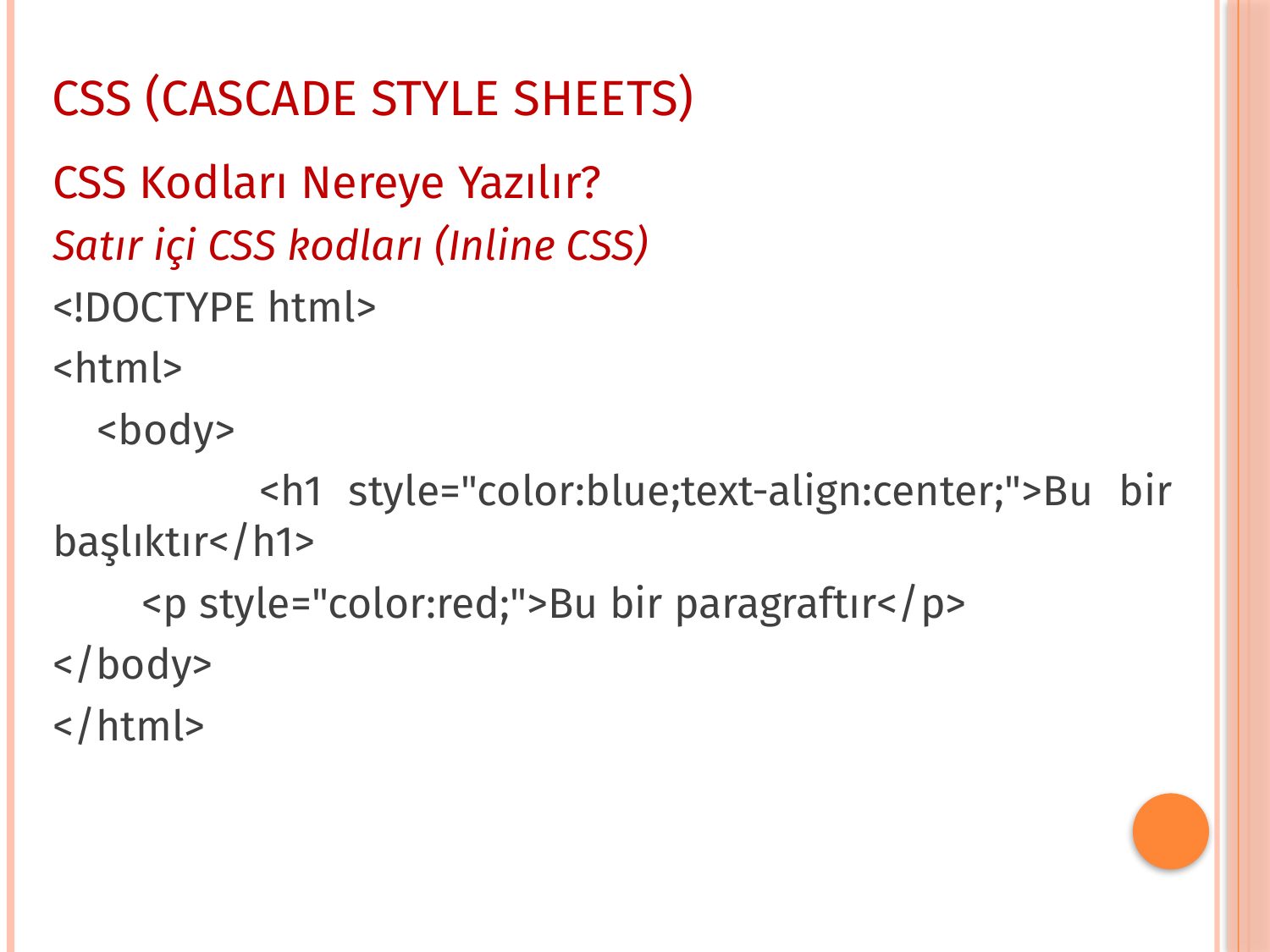

CSS (CASCADE STYLE SHEETS)
CSS Kodları Nereye Yazılır?
Satır içi CSS kodları (Inline CSS)
<!DOCTYPE html>
<html>
    <body>
        <h1 style="color:blue;text-align:center;">Bu bir başlıktır</h1>
        <p style="color:red;">Bu bir paragraftır</p>
</body>
</html>